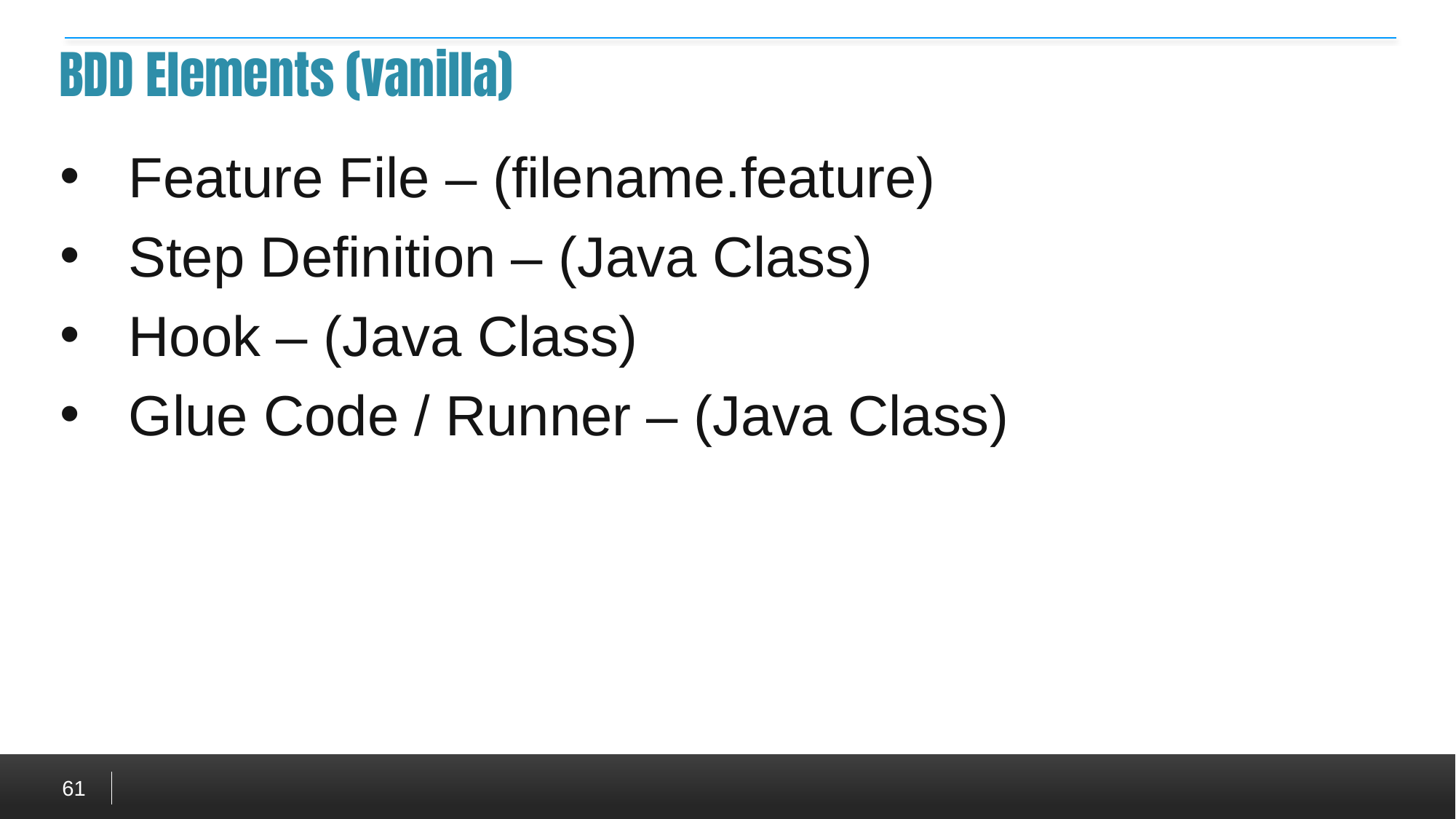

# BDD Elements (vanilla)
Feature File – (filename.feature)
Step Definition – (Java Class)
Hook – (Java Class)
Glue Code / Runner – (Java Class)
61